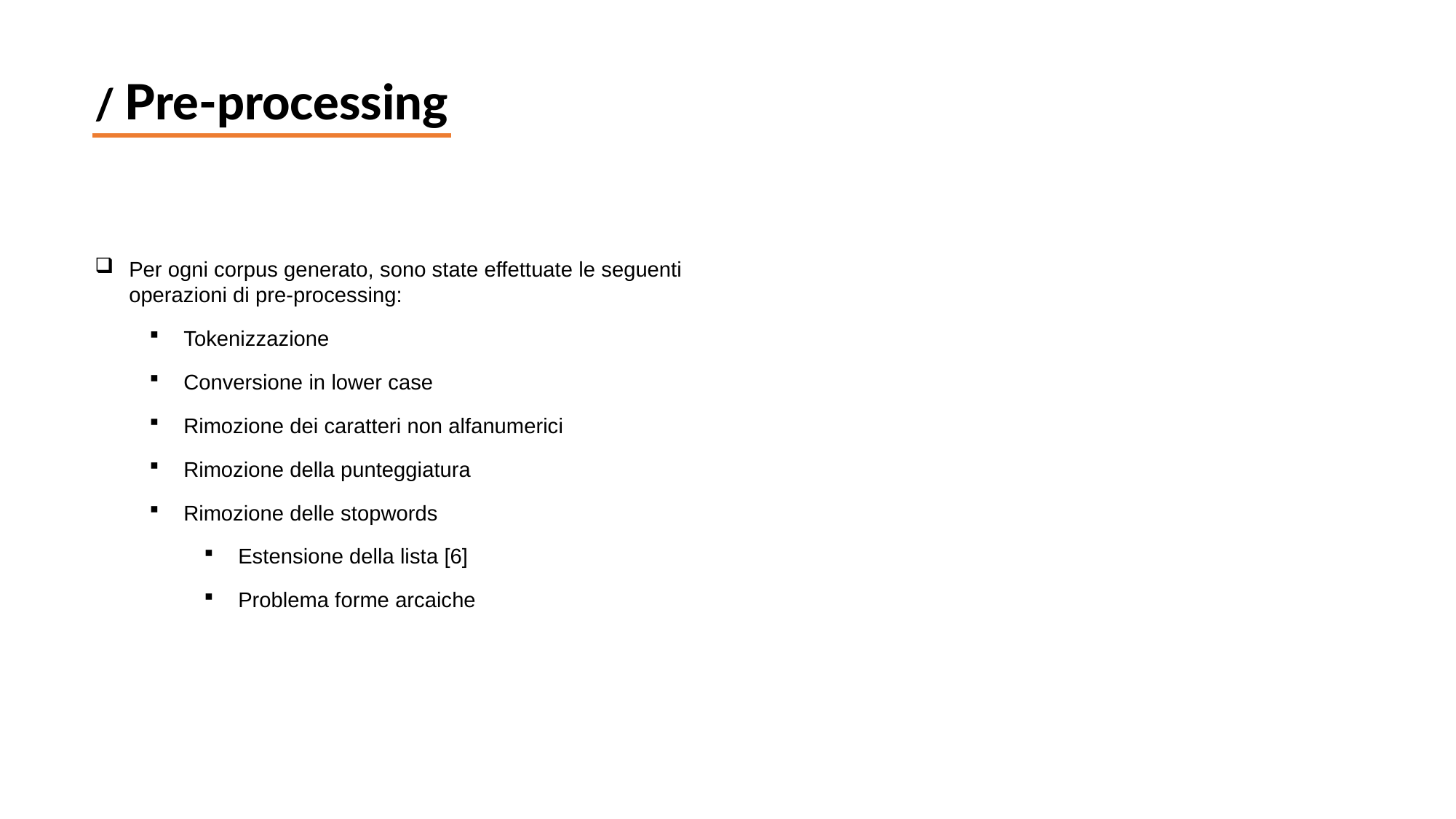

/ Pre-processing
Per ogni corpus generato, sono state effettuate le seguenti operazioni di pre-processing:
Tokenizzazione
Conversione in lower case
Rimozione dei caratteri non alfanumerici
Rimozione della punteggiatura
Rimozione delle stopwords
Estensione della lista [6]
Problema forme arcaiche